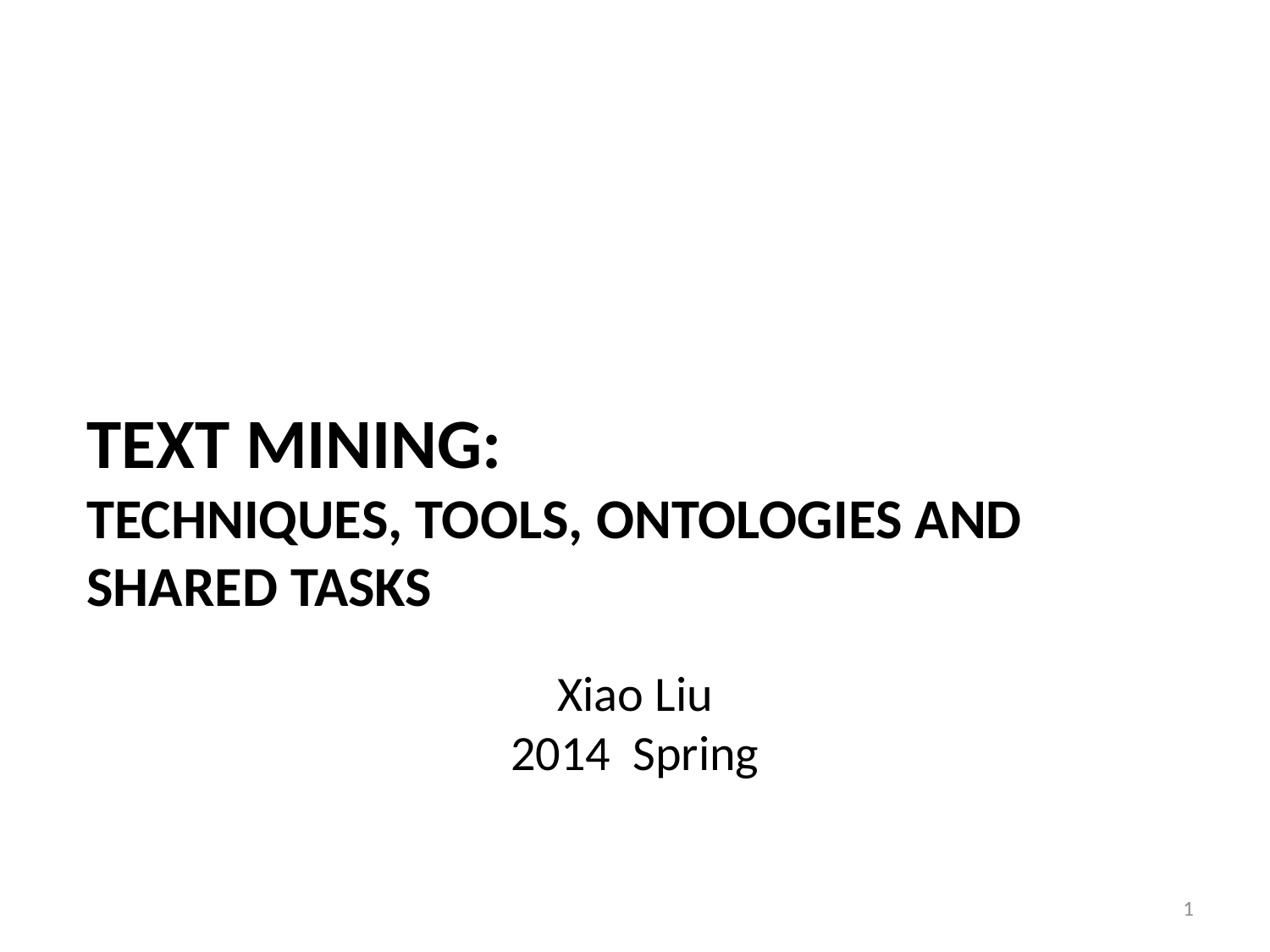

# Text Mining: Techniques, Tools, ontologies and  Shared tasks
Xiao Liu
2014  Spring
1